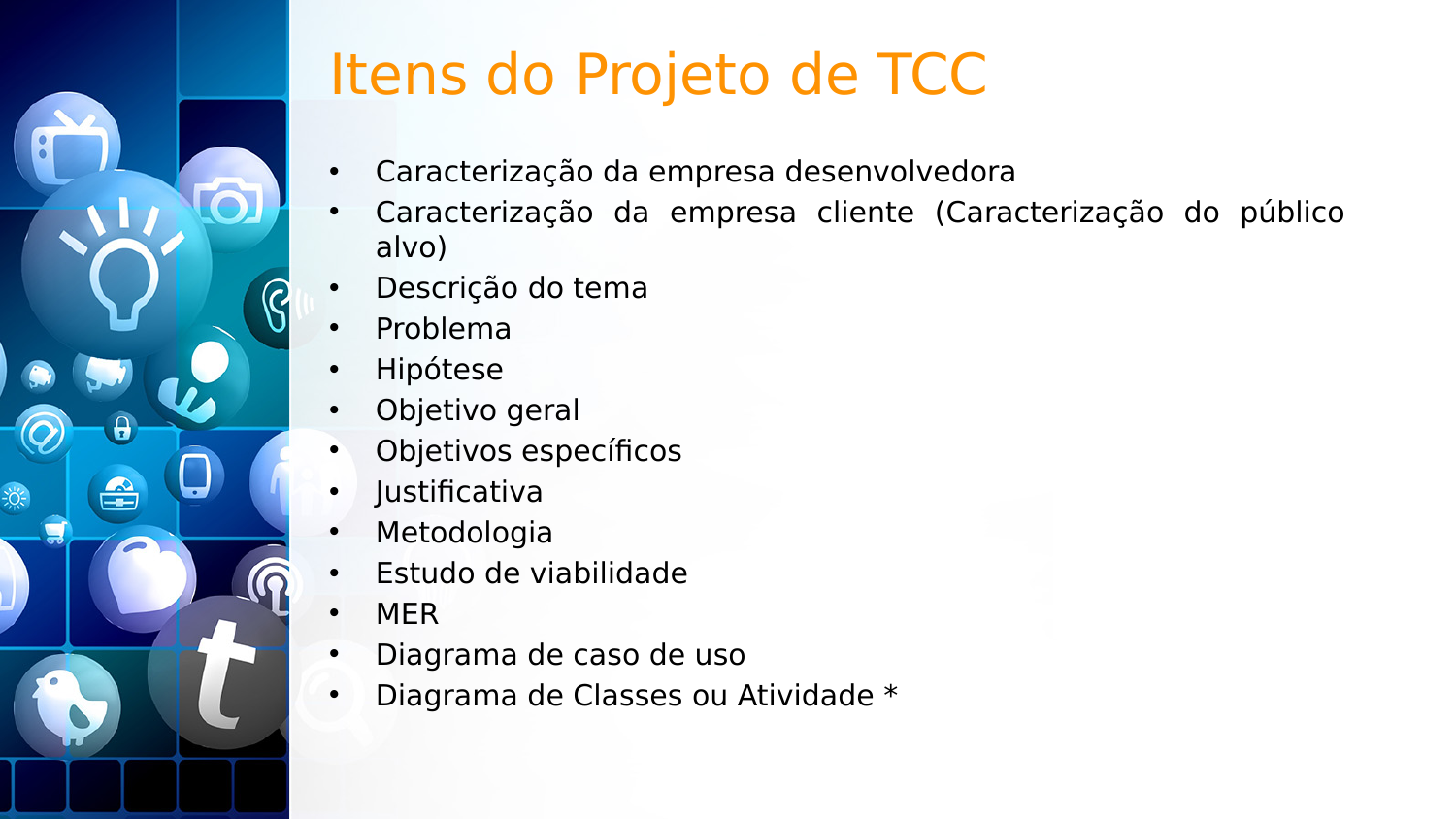

# Itens do Projeto de TCC
Caracterização da empresa desenvolvedora
Caracterização da empresa cliente (Caracterização do público alvo)
Descrição do tema
Problema
Hipótese
Objetivo geral
Objetivos específicos
Justificativa
Metodologia
Estudo de viabilidade
MER
Diagrama de caso de uso
Diagrama de Classes ou Atividade *